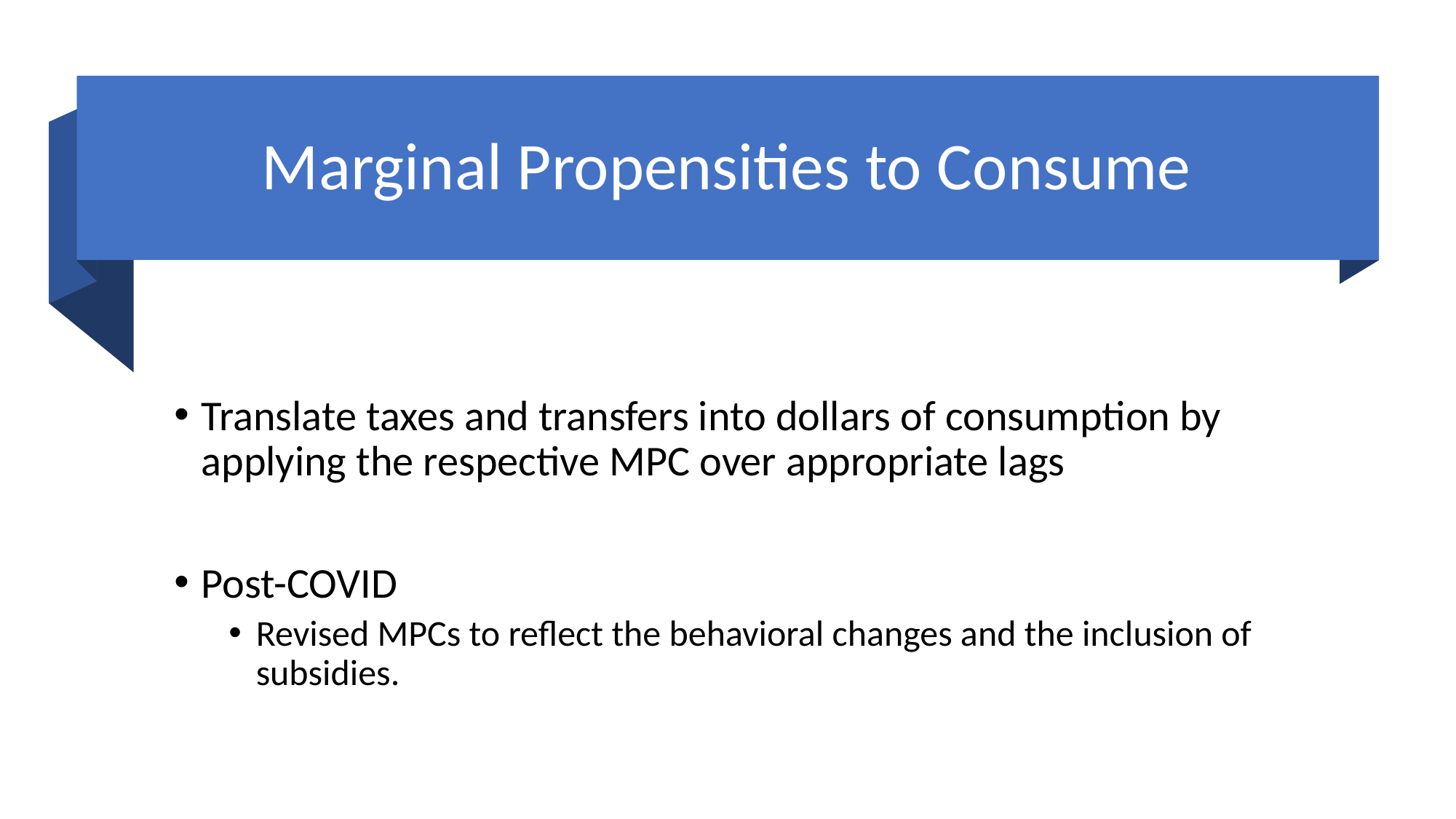

Marginal Propensities to Consume

Translate taxes and transfers into dollars of consumption by applying the respective MPC over appropriate lags

Post-COVID
Revised MPCs to reflect the behavioral changes and the inclusion of subsidies.